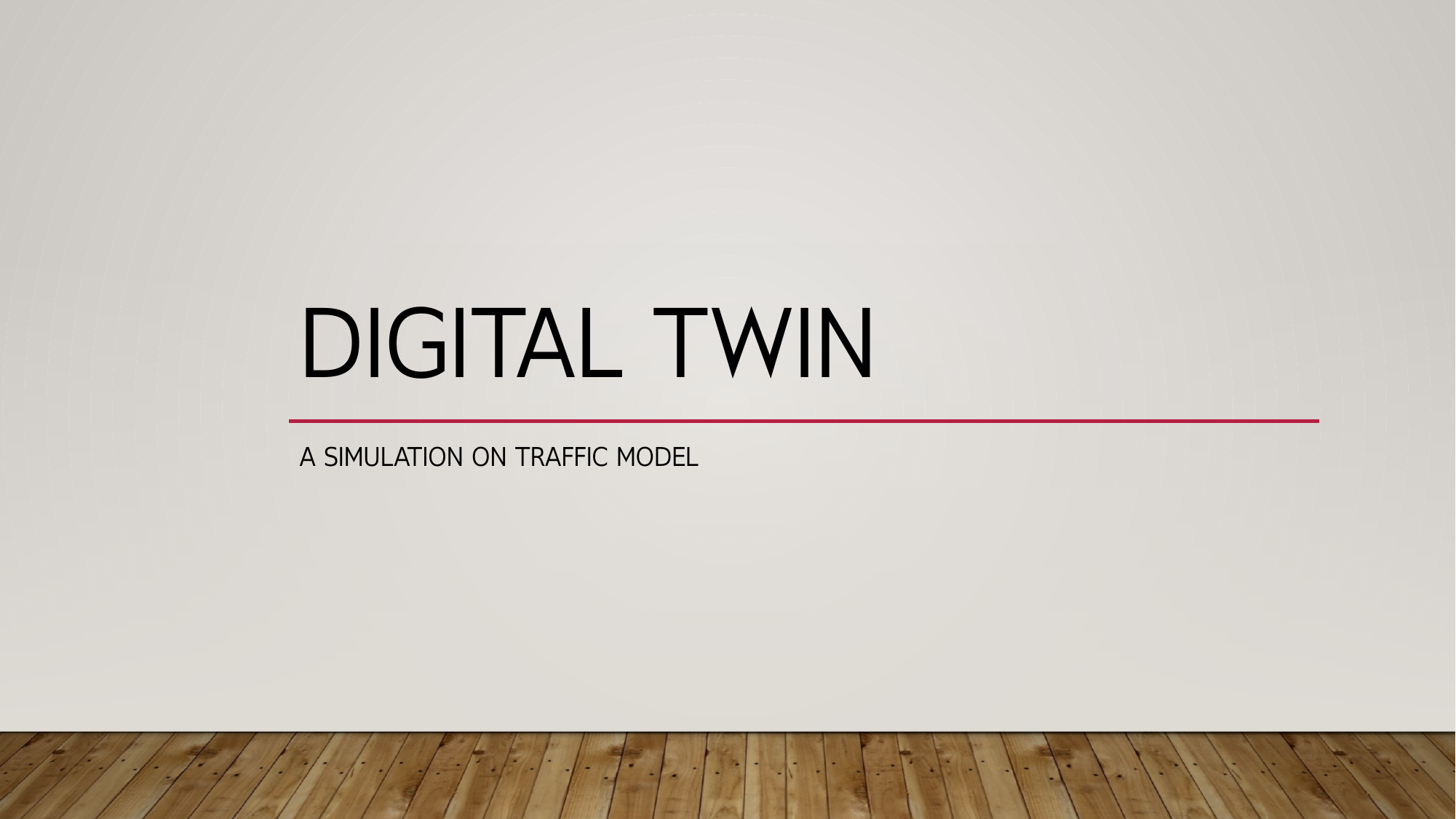

# Digital Twin
A simulation on traffic model